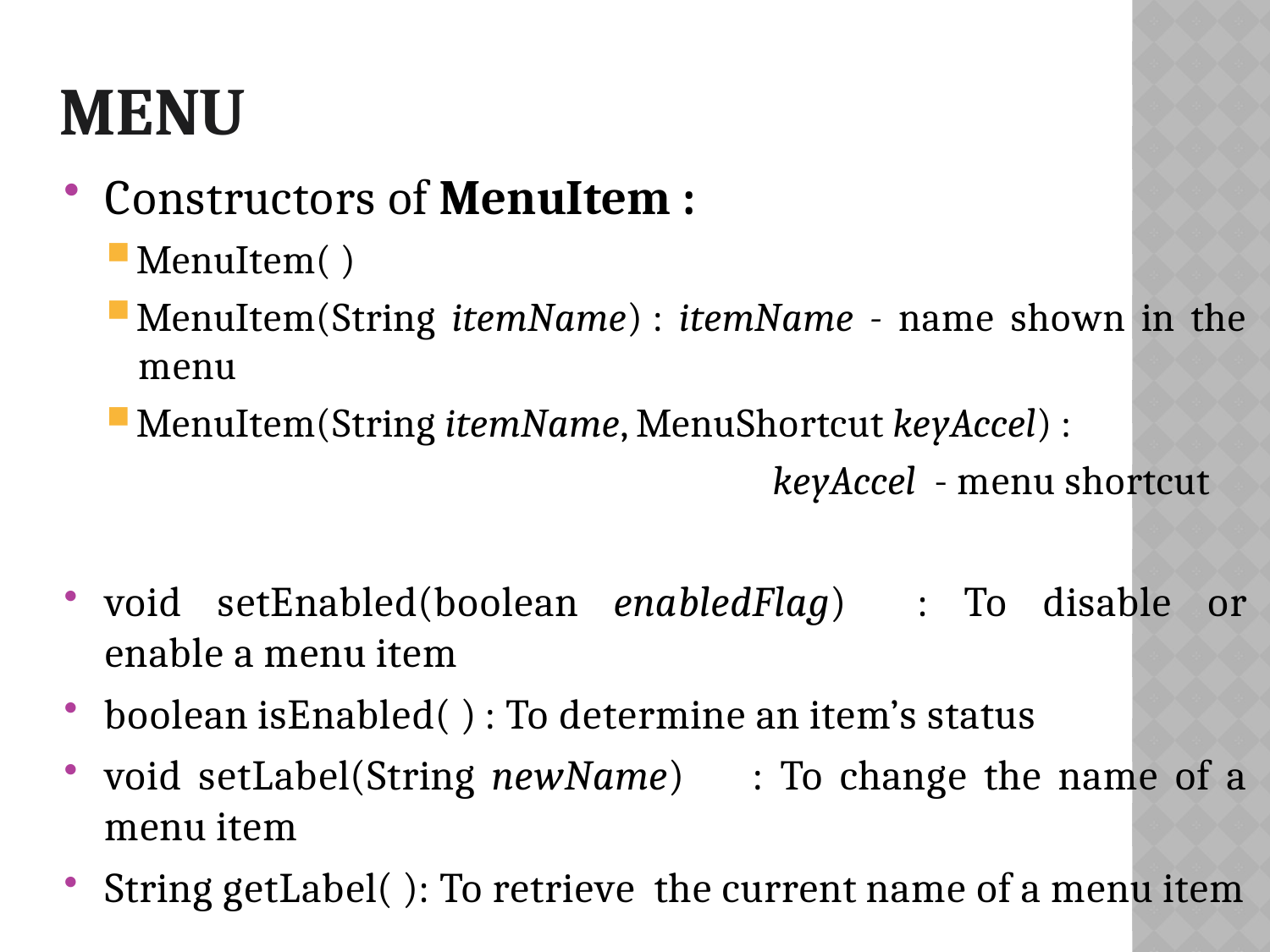

# Menu
Constructors of MenuItem :
MenuItem( )
MenuItem(String itemName)	: itemName - name shown in the menu
MenuItem(String itemName, MenuShortcut keyAccel) :
						keyAccel  - menu shortcut

void setEnabled(boolean enabledFlag)	: To disable or enable a menu item
boolean isEnabled( )	: To determine an item’s status
void setLabel(String newName)	: To change the name of a menu item
String getLabel( ): To retrieve  the current name of a menu item